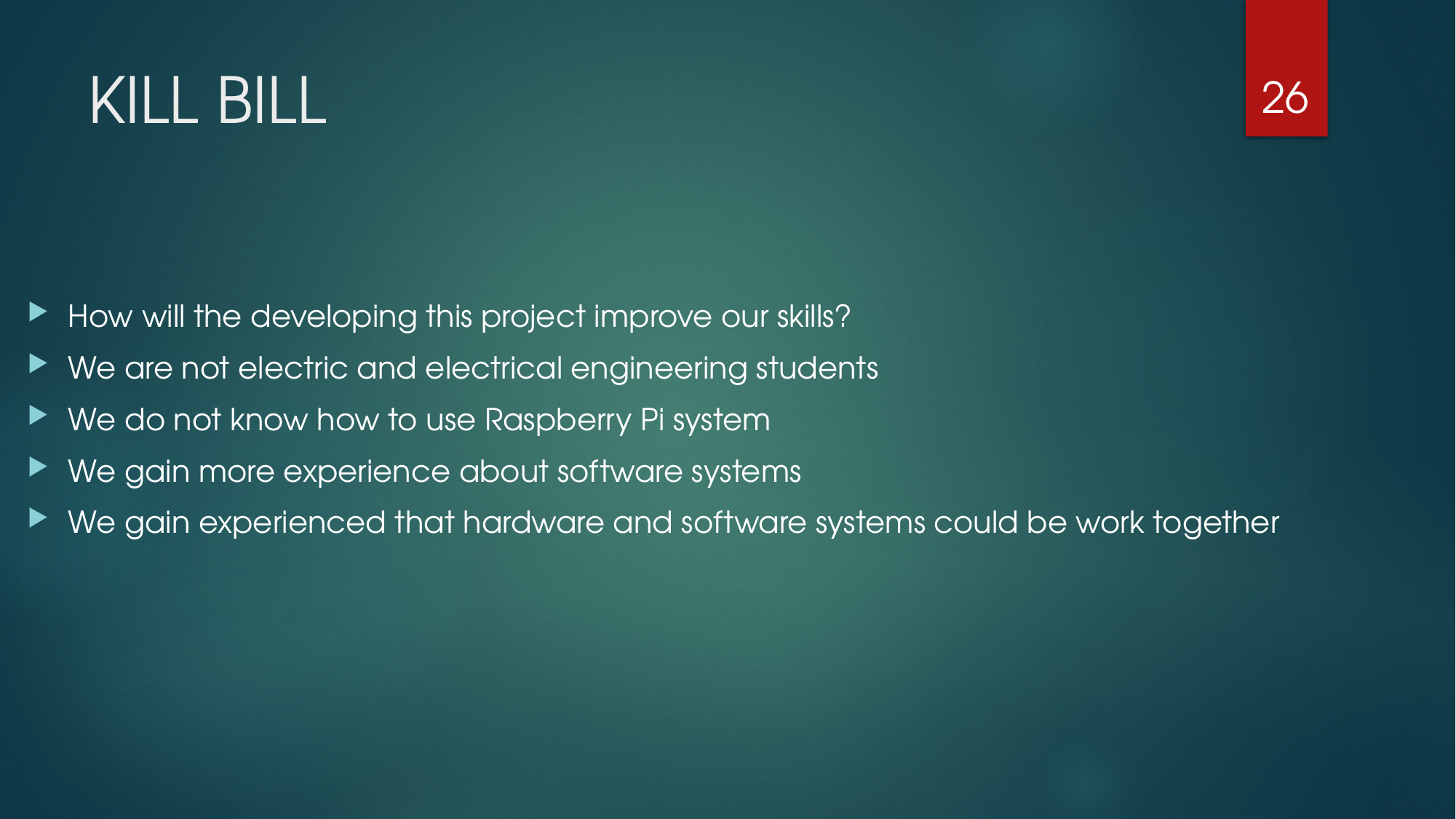

26
# KILL BILL
How will the developing this project improve our skills?
We are not electric and electrical engineering students
We do not know how to use Raspberry Pi system
We gain more experience about software systems
We gain experienced that hardware and software systems could be work together